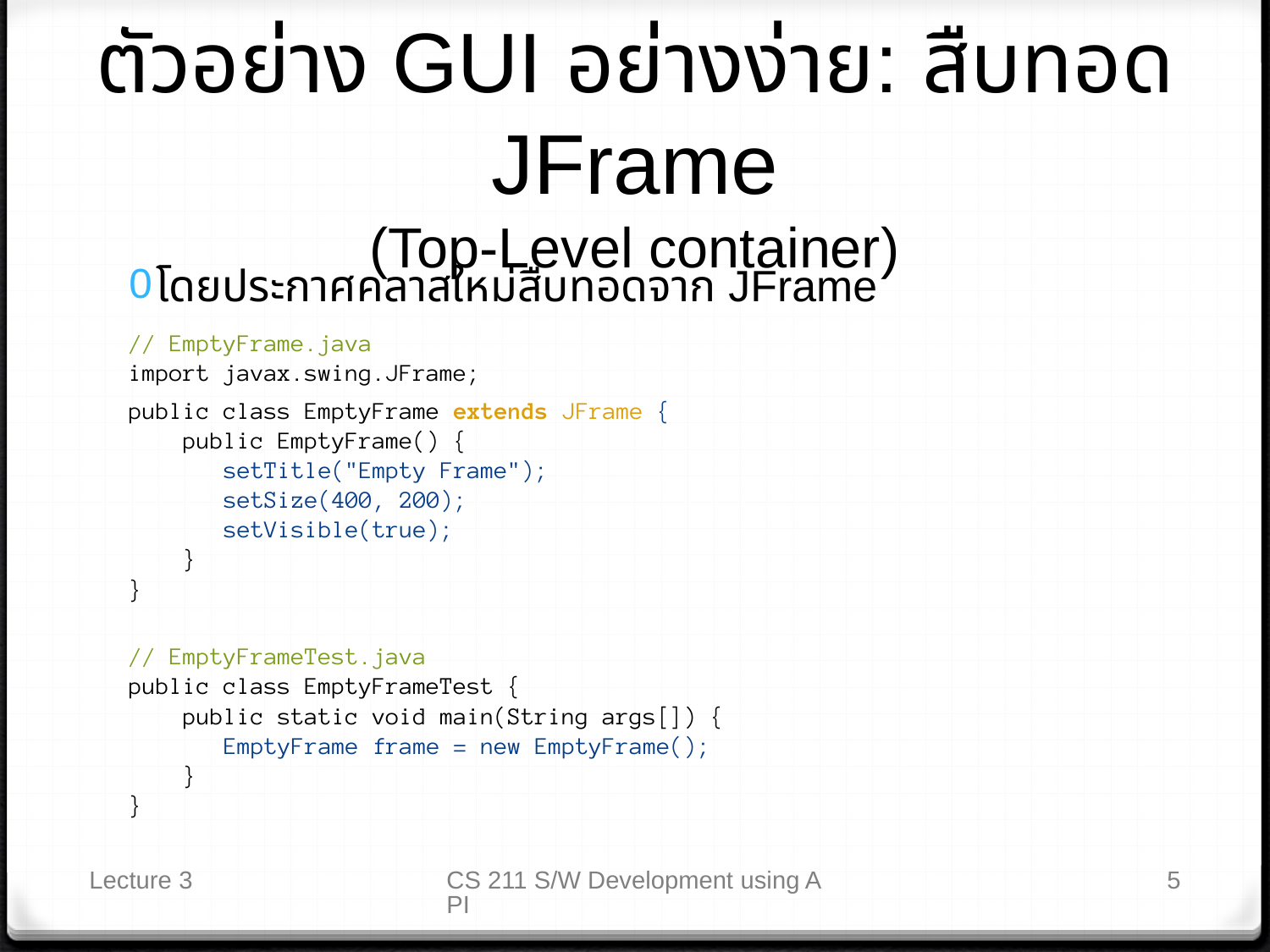

# ตัวอย่าง GUI อย่างง่าย: สืบทอด JFrame (Top-Level container)
โดยประกาศคลาสใหม่สืบทอดจาก JFrame
// EmptyFrame.java
import javax.swing.JFrame;
public class EmptyFrame extends JFrame {
    public EmptyFrame() {
       setTitle("Empty Frame");
       setSize(400, 200);
       setVisible(true);
    }
}

// EmptyFrameTest.java
public class EmptyFrameTest {
    public static void main(String args[]) {
       EmptyFrame frame = new EmptyFrame();
    }
}
Lecture 3
CS 211 S/W Development using API
5